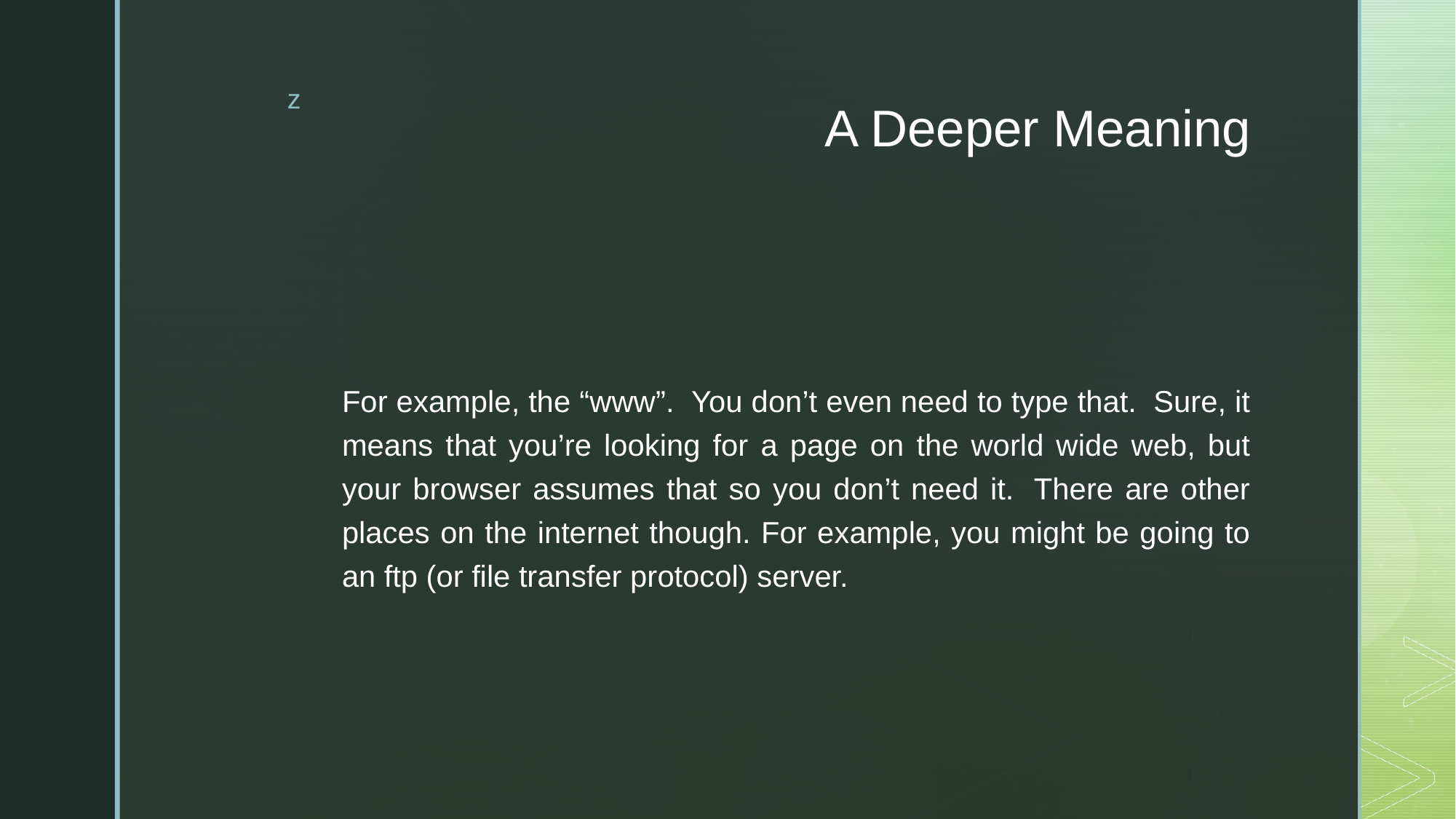

# A Deeper Meaning
For example, the “www”.  You don’t even need to type that.  Sure, it means that you’re looking for a page on the world wide web, but your browser assumes that so you don’t need it.  There are other places on the internet though. For example, you might be going to an ftp (or file transfer protocol) server.